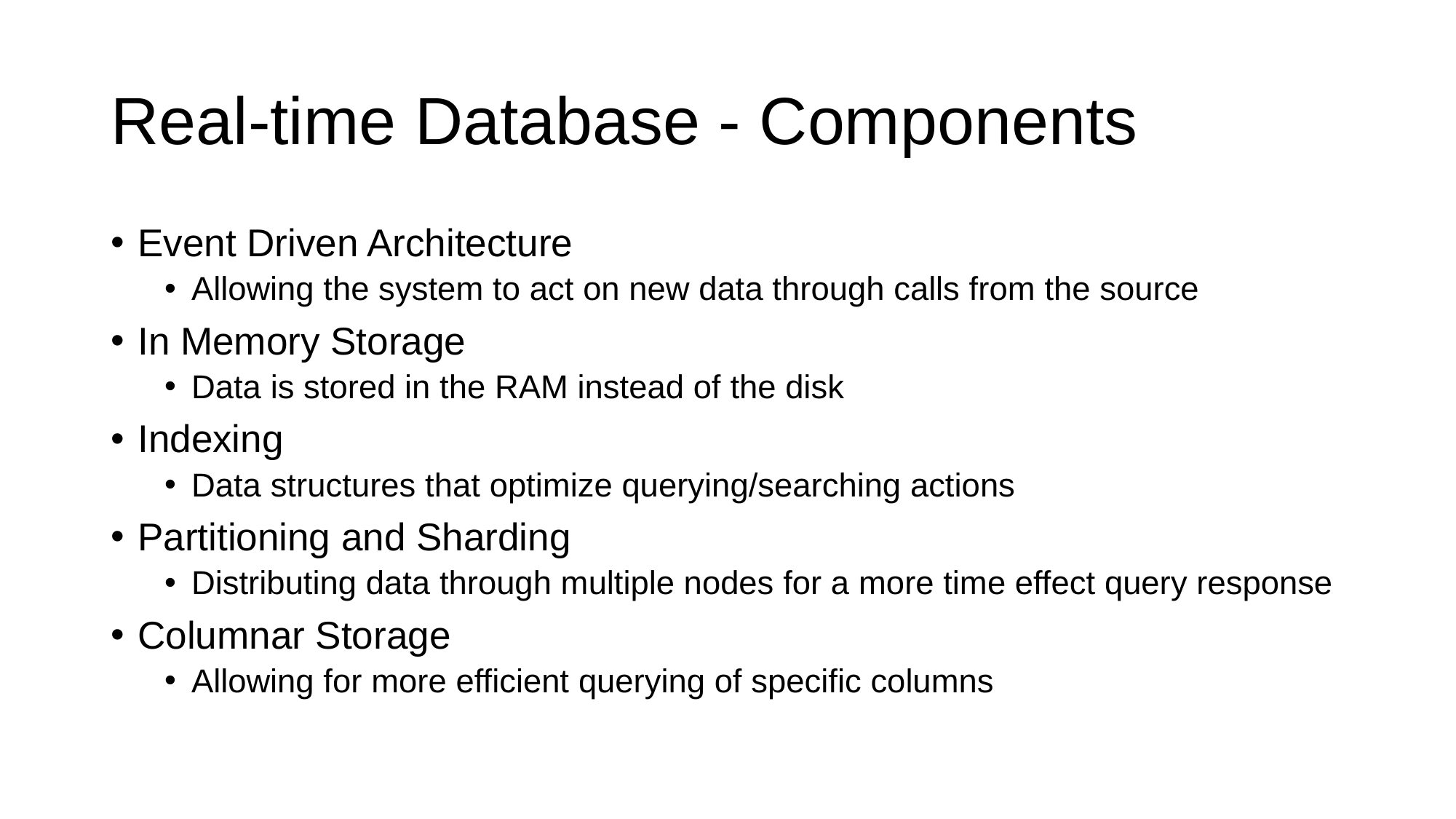

# Real-time Database - Components
Event Driven Architecture
Allowing the system to act on new data through calls from the source
In Memory Storage
Data is stored in the RAM instead of the disk
Indexing
Data structures that optimize querying/searching actions
Partitioning and Sharding
Distributing data through multiple nodes for a more time effect query response
Columnar Storage
Allowing for more efficient querying of specific columns